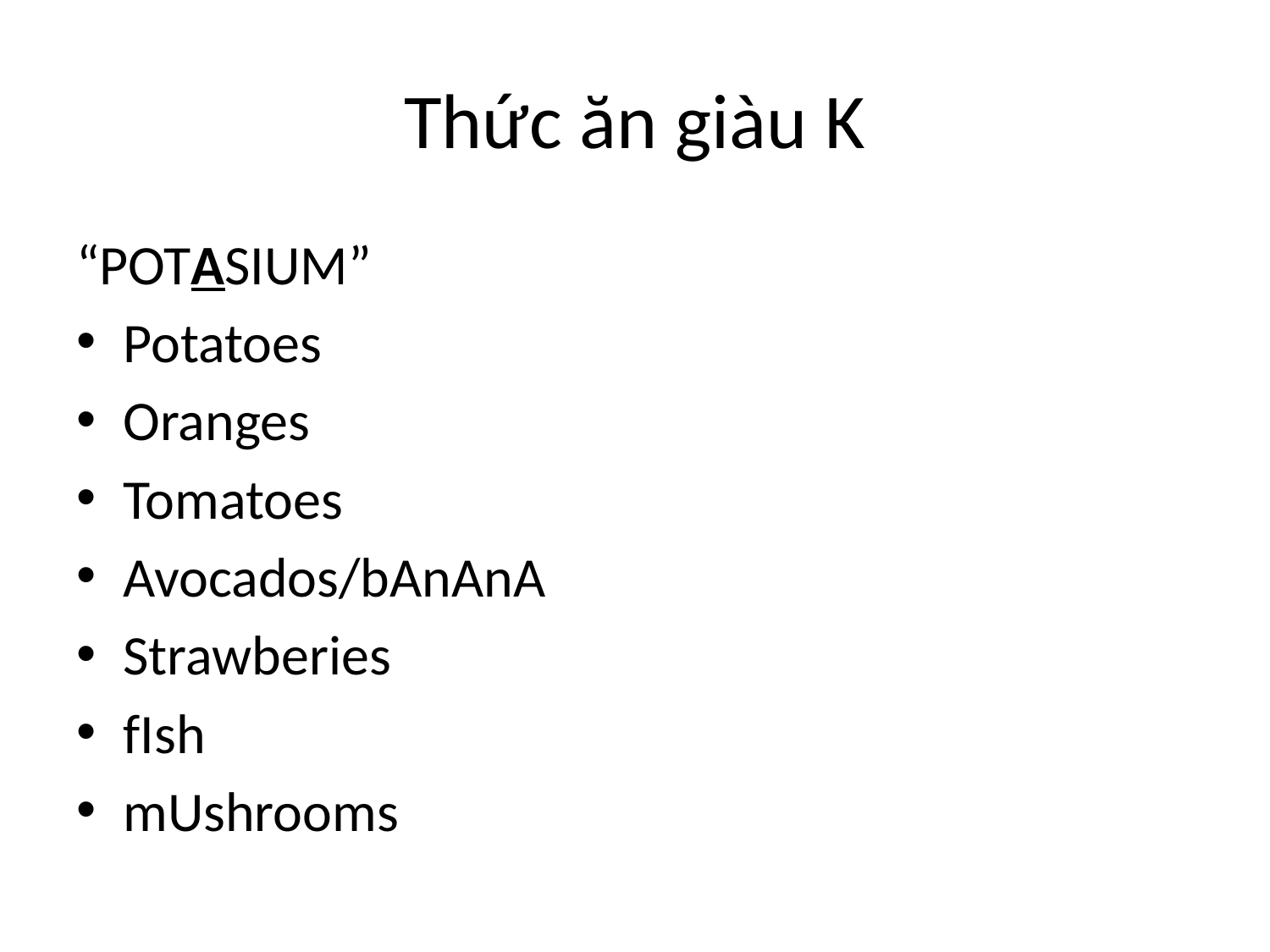

# Thức ăn giàu K
“POTASIUM”
Potatoes
Oranges
Tomatoes
Avocados/bAnAnA
Strawberies
fIsh
mUshrooms